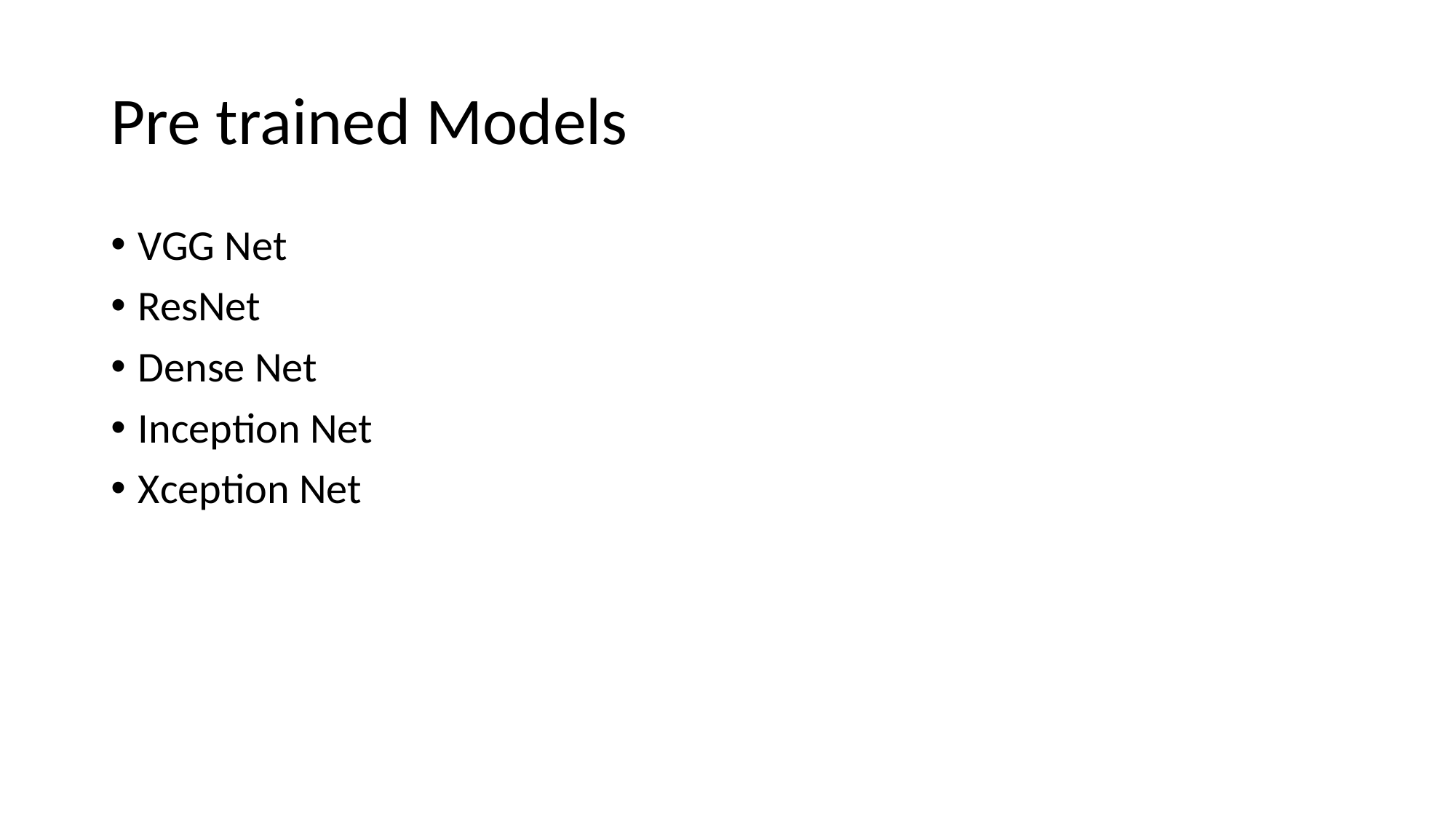

# Pre trained Models
VGG Net
ResNet
Dense Net
Inception Net
Xception Net